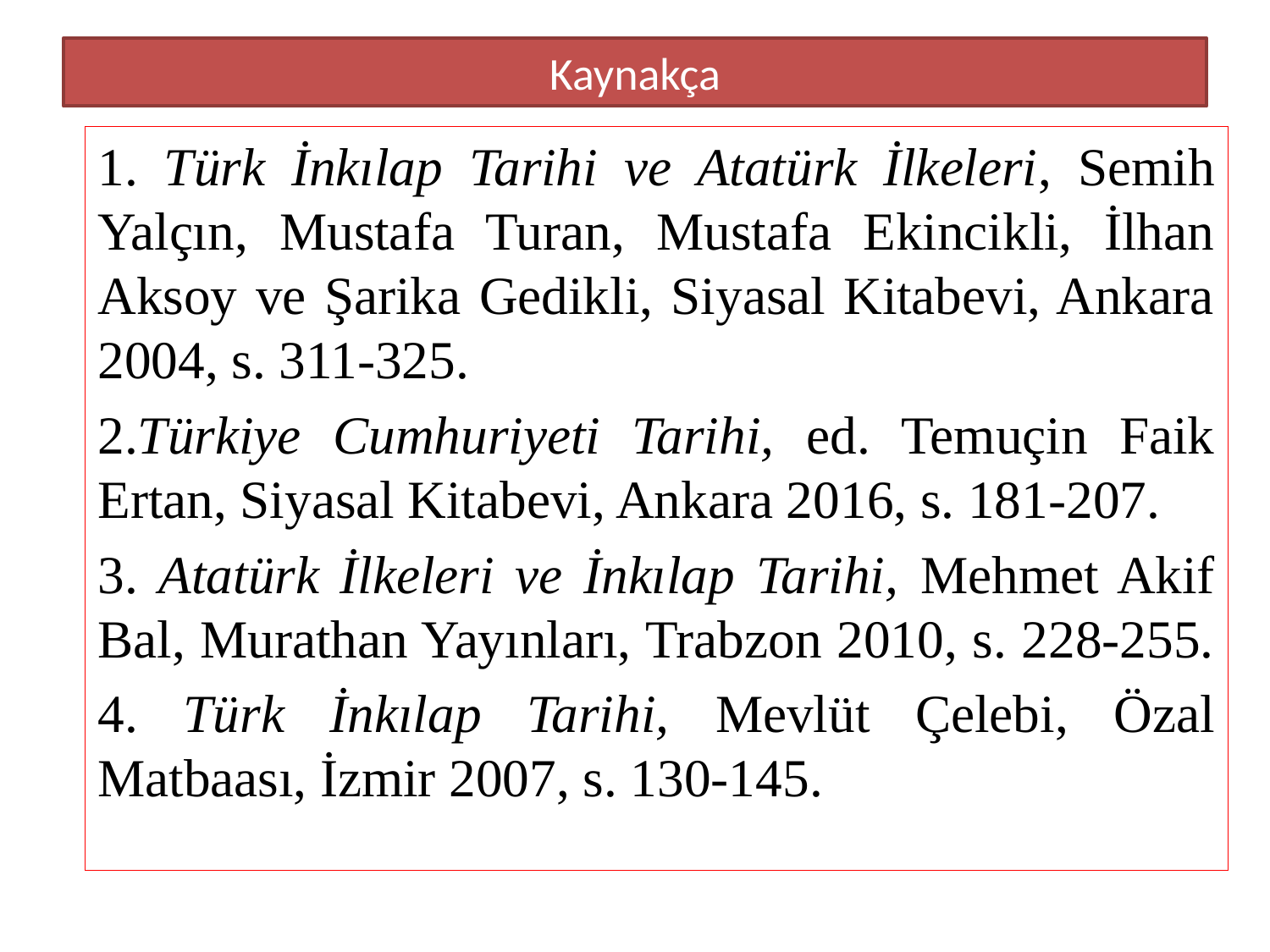

# Kaynakça
1. Türk İnkılap Tarihi ve Atatürk İlkeleri, Semih Yalçın, Mustafa Turan, Mustafa Ekincikli, İlhan Aksoy ve Şarika Gedikli, Siyasal Kitabevi, Ankara 2004, s. 311-325.
2.Türkiye Cumhuriyeti Tarihi, ed. Temuçin Faik Ertan, Siyasal Kitabevi, Ankara 2016, s. 181-207.
3. Atatürk İlkeleri ve İnkılap Tarihi, Mehmet Akif Bal, Murathan Yayınları, Trabzon 2010, s. 228-255.
4. Türk İnkılap Tarihi, Mevlüt Çelebi, Özal Matbaası, İzmir 2007, s. 130-145.